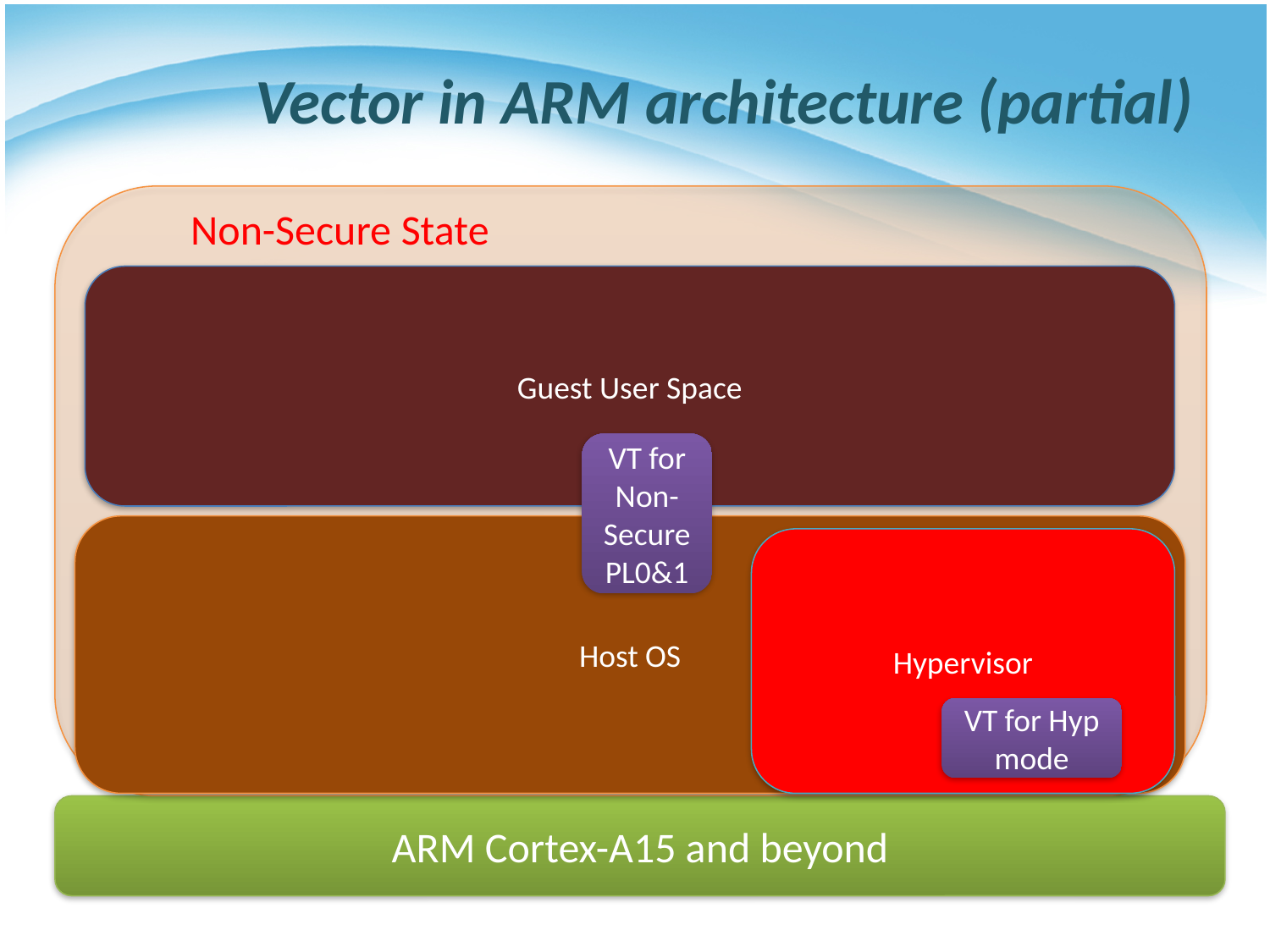

# Vector in ARM architecture (partial)

Non-Secure State
Guest User Space
VT for Non-Secure PL0&1
Host OS
Hypervisor
VT for Hyp mode
ARM Cortex-A15 and beyond